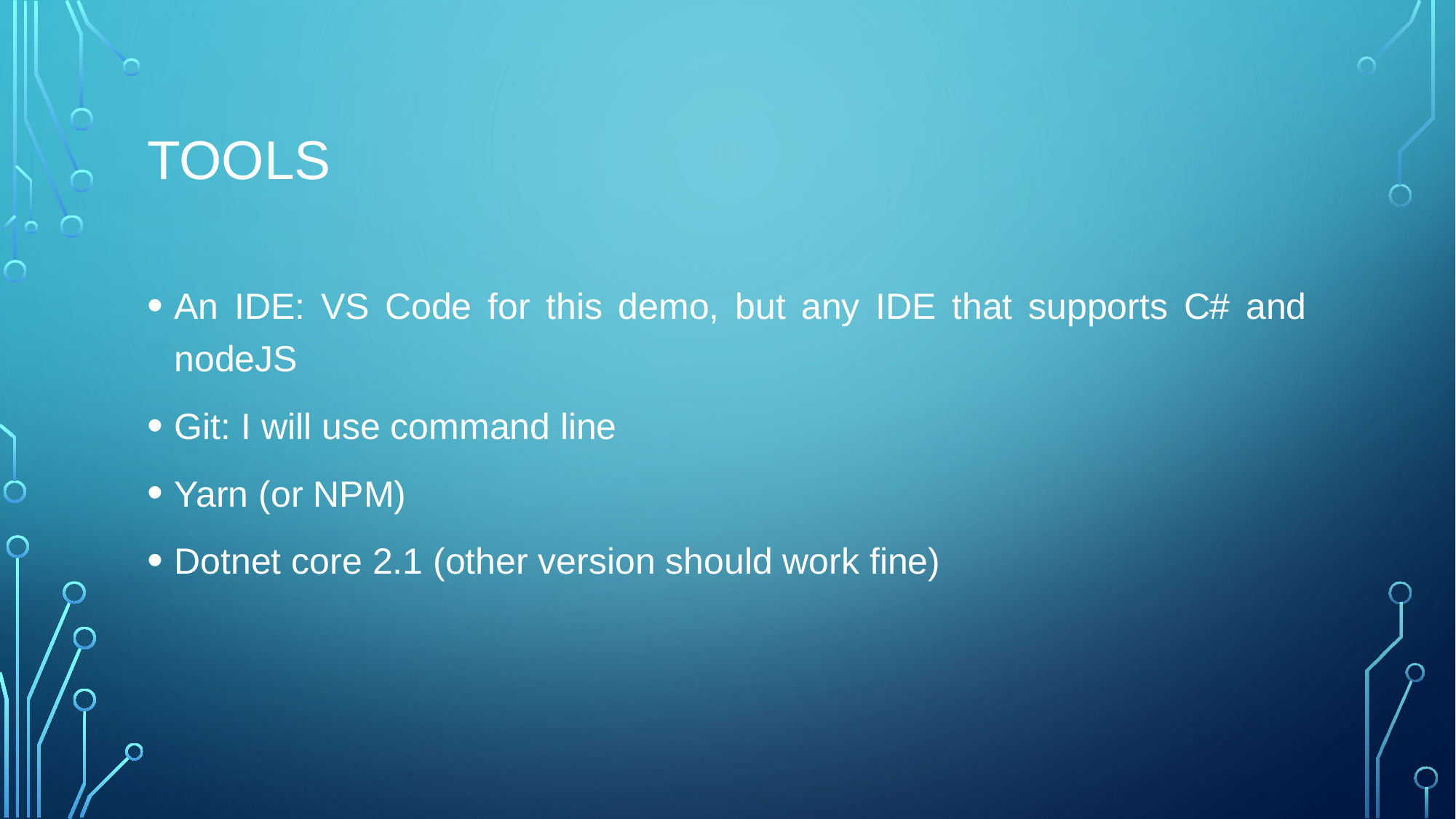

# Tools
An IDE: VS Code for this demo, but any IDE that supports C# and nodeJS
Git: I will use command line
Yarn (or NPM)
Dotnet core 2.1 (other version should work fine)